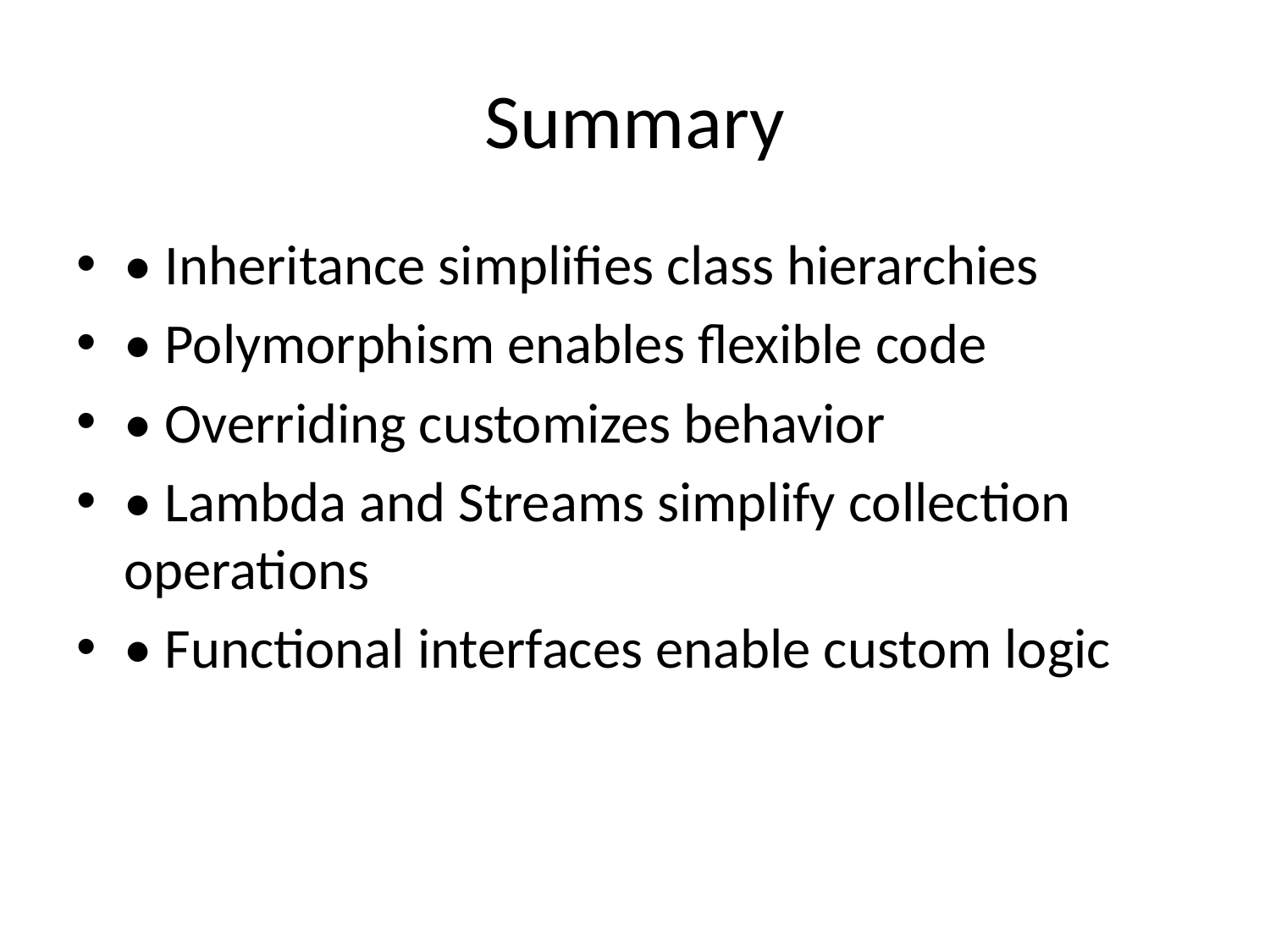

# Summary
• Inheritance simplifies class hierarchies
• Polymorphism enables flexible code
• Overriding customizes behavior
• Lambda and Streams simplify collection operations
• Functional interfaces enable custom logic